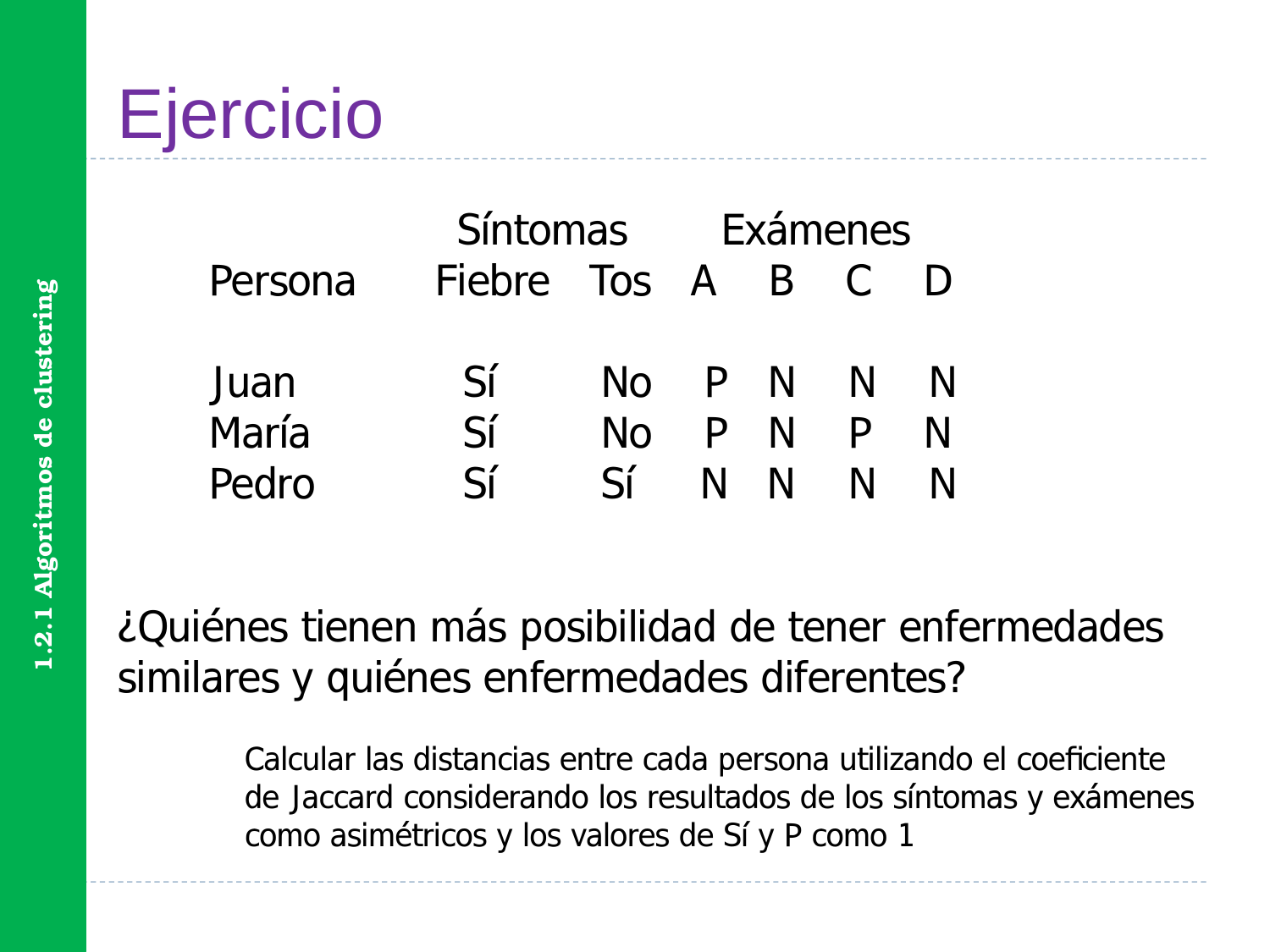

1.2.1 Algoritmos de clustering
# Ejercicio
			          Exámenes
Persona      Fiebre   Tos   A    B    C    D

Juan		Sí        No    P   N    N    N
María		Sí        No    P   N    P    N
Pedro		Sí        Sí     N   N    N    N
Síntomas
¿Quiénes tienen más posibilidad de tener enfermedades
similares y quiénes enfermedades diferentes?

	Calcular las distancias entre cada persona utilizando el coeficiente
	de Jaccard considerando los resultados de los síntomas y exámenes
	como asimétricos y los valores de Sí y P como 1